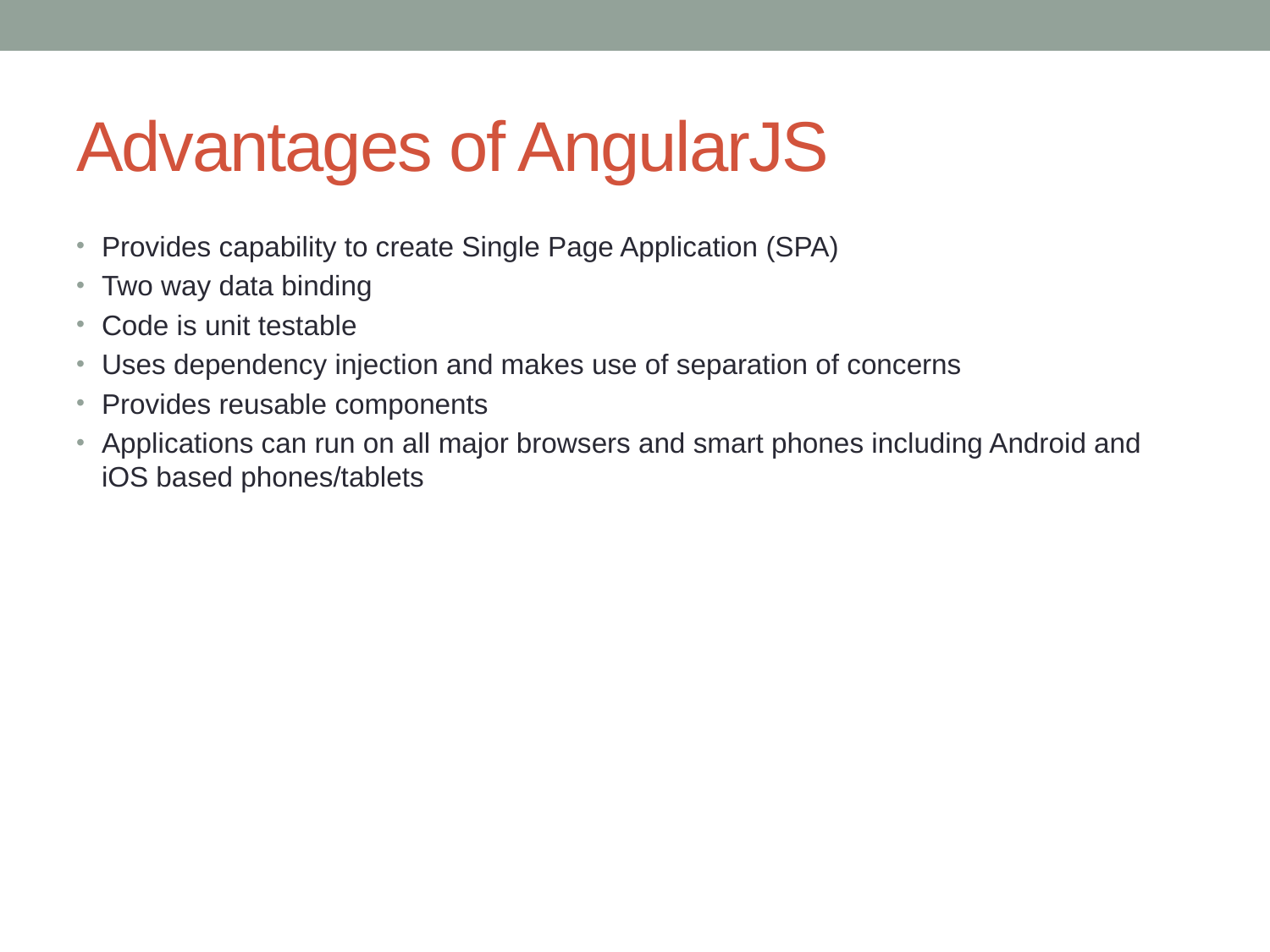

# Advantages of AngularJS
Provides capability to create Single Page Application (SPA)
Two way data binding
Code is unit testable
Uses dependency injection and makes use of separation of concerns
Provides reusable components
Applications can run on all major browsers and smart phones including Android and iOS based phones/tablets